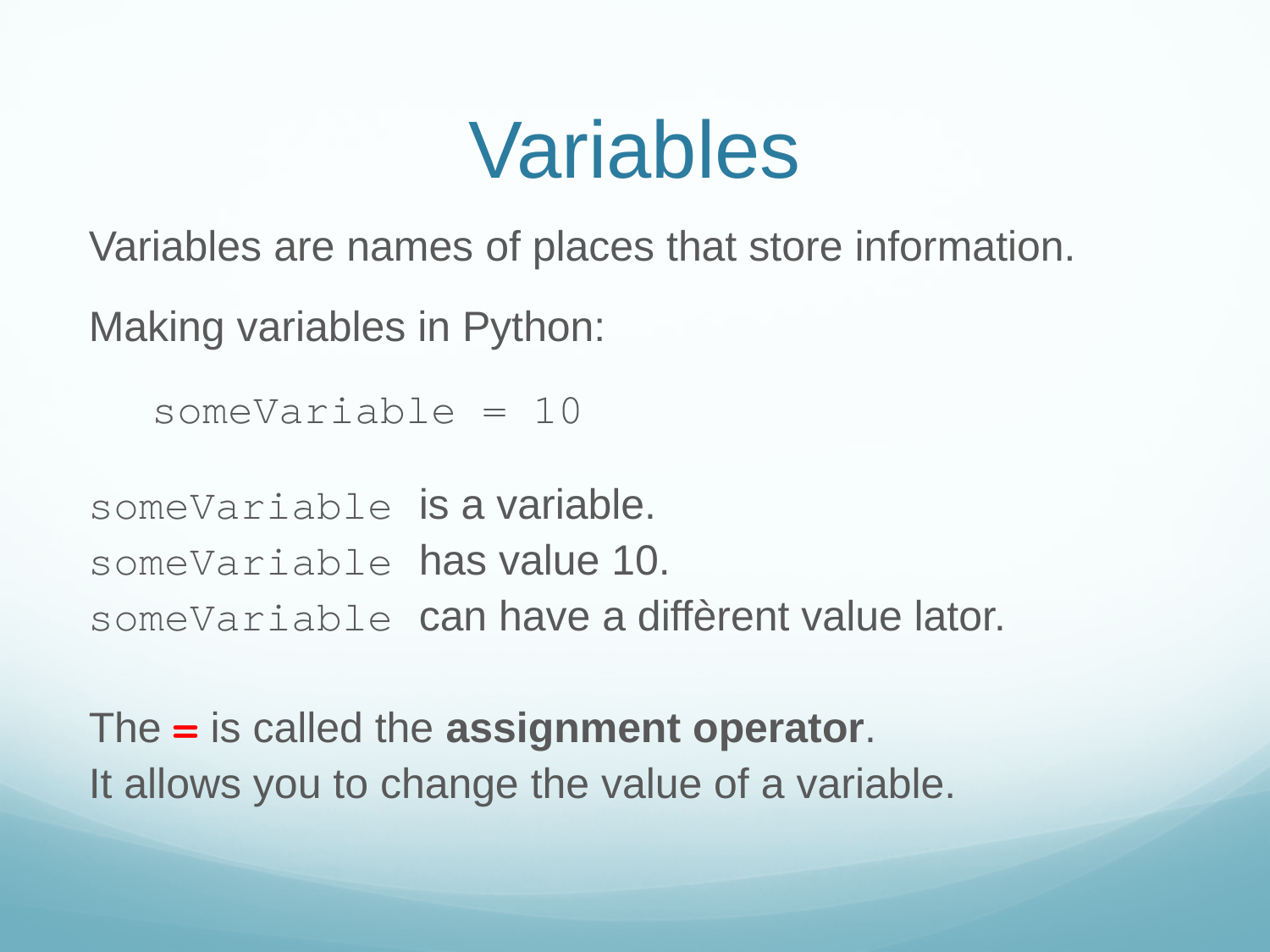

Variables
Variables are names of places that store information.

Making variables in Python:

someVariable = 10

someVariable is a variable.
someVariable has value 10.
someVariable can have a diffèrent value lator.

The = is called the assignment operator.
It allows you to change the value of a variable.